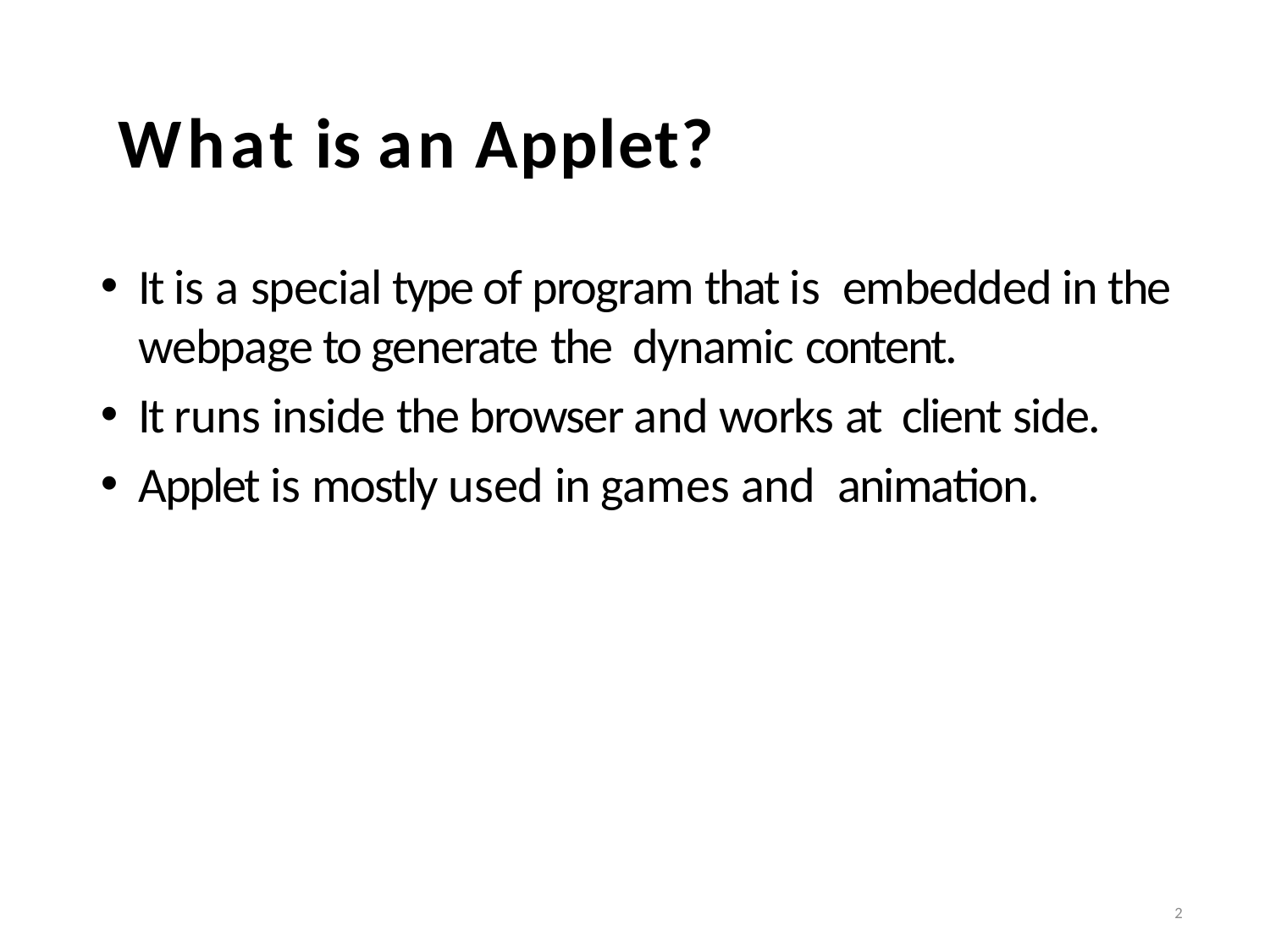

# What is an Applet?
It is a special type of program that is  embedded in the webpage to generate the  dynamic content.
It runs inside the browser and works at  client side.
Applet is mostly used in games and  animation.
2